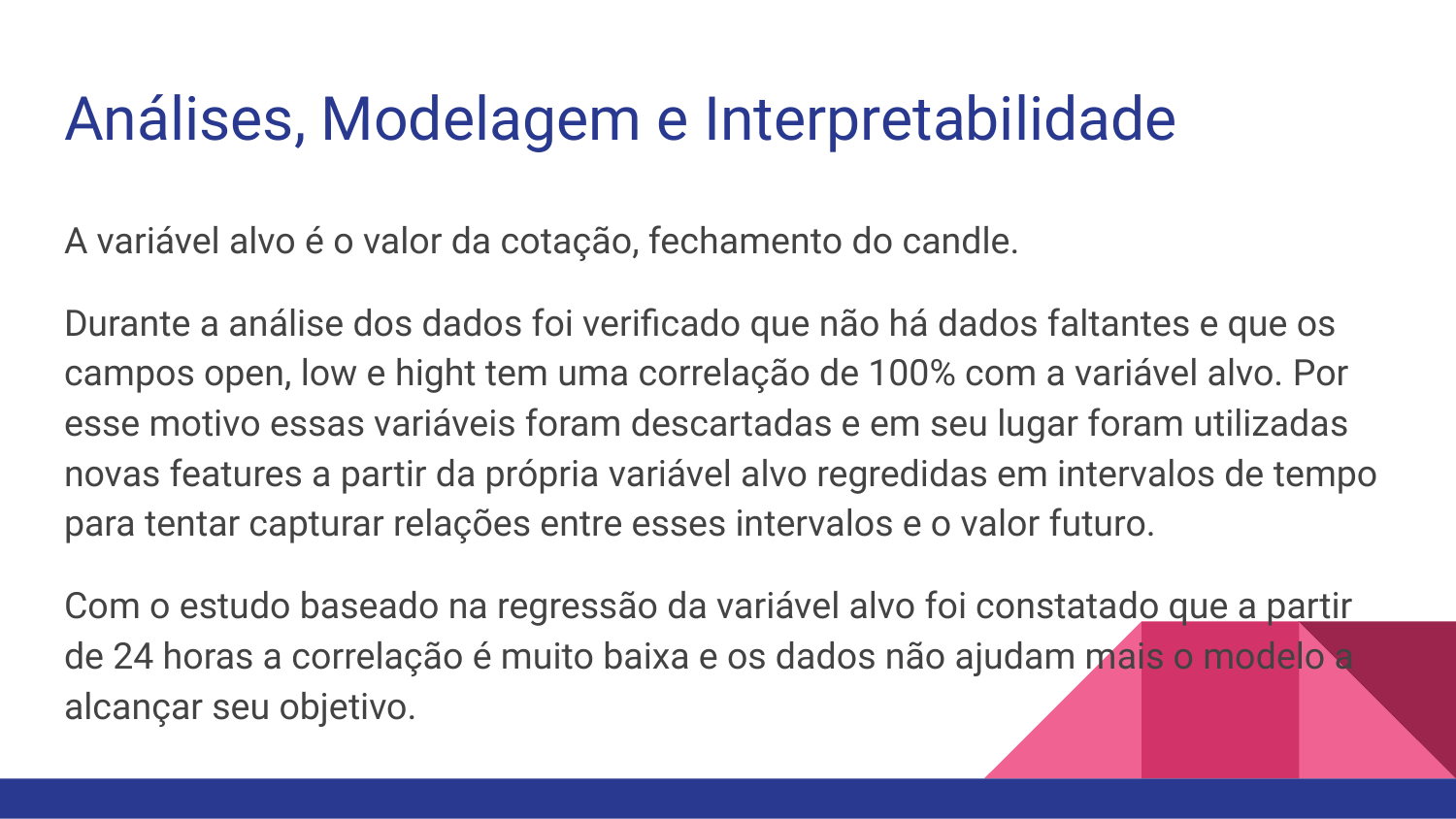

# Análises, Modelagem e Interpretabilidade
A variável alvo é o valor da cotação, fechamento do candle.
Durante a análise dos dados foi verificado que não há dados faltantes e que os campos open, low e hight tem uma correlação de 100% com a variável alvo. Por esse motivo essas variáveis foram descartadas e em seu lugar foram utilizadas novas features a partir da própria variável alvo regredidas em intervalos de tempo para tentar capturar relações entre esses intervalos e o valor futuro.
Com o estudo baseado na regressão da variável alvo foi constatado que a partir de 24 horas a correlação é muito baixa e os dados não ajudam mais o modelo a alcançar seu objetivo.